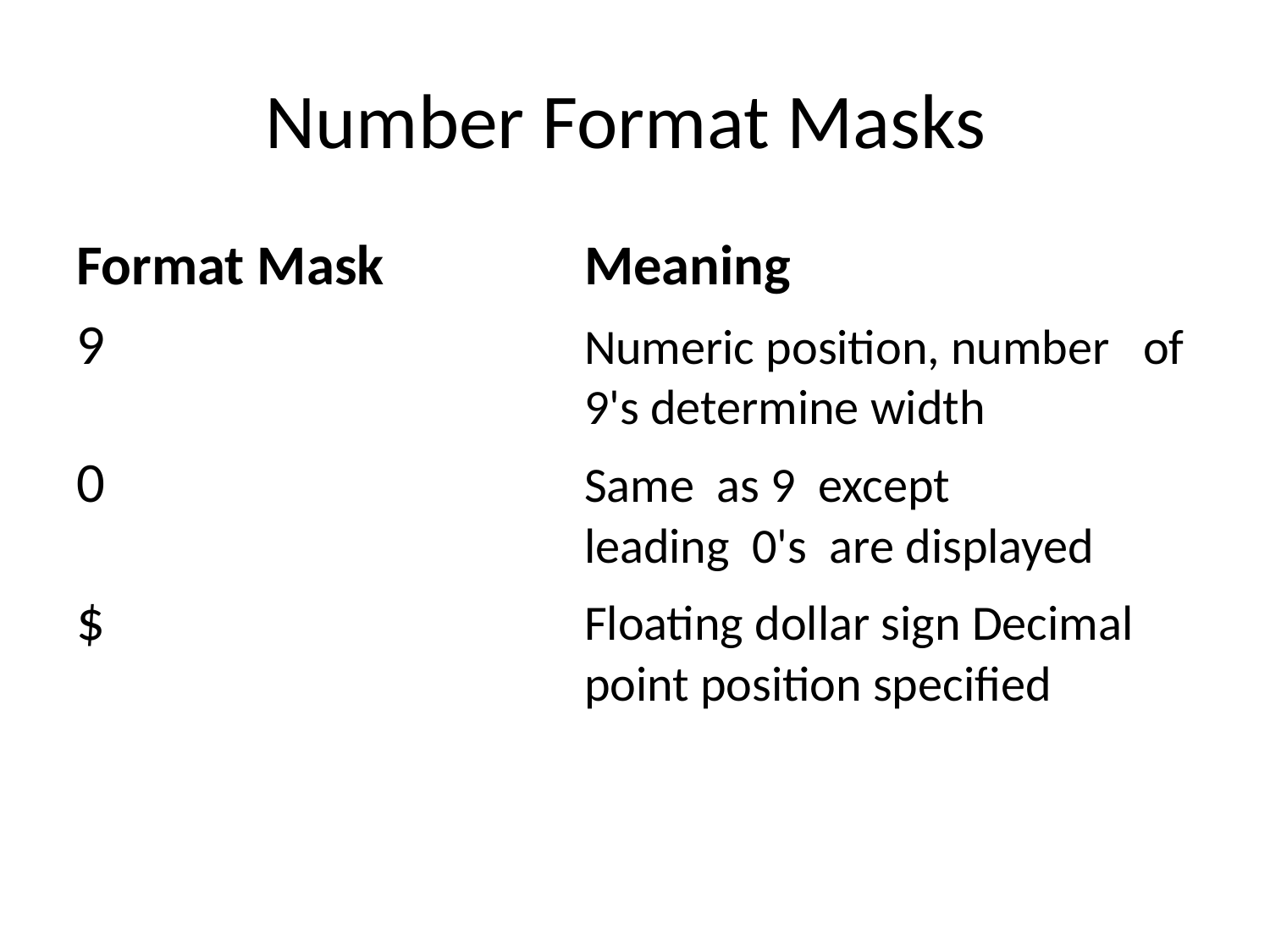

# Number Format Masks
Format Mask		Meaning
9				Numeric position, number   of 				9's determine width
0				Same  as 9  except 						leading  0's  are displayed
$				Floating dollar sign Decimal 				point position specified